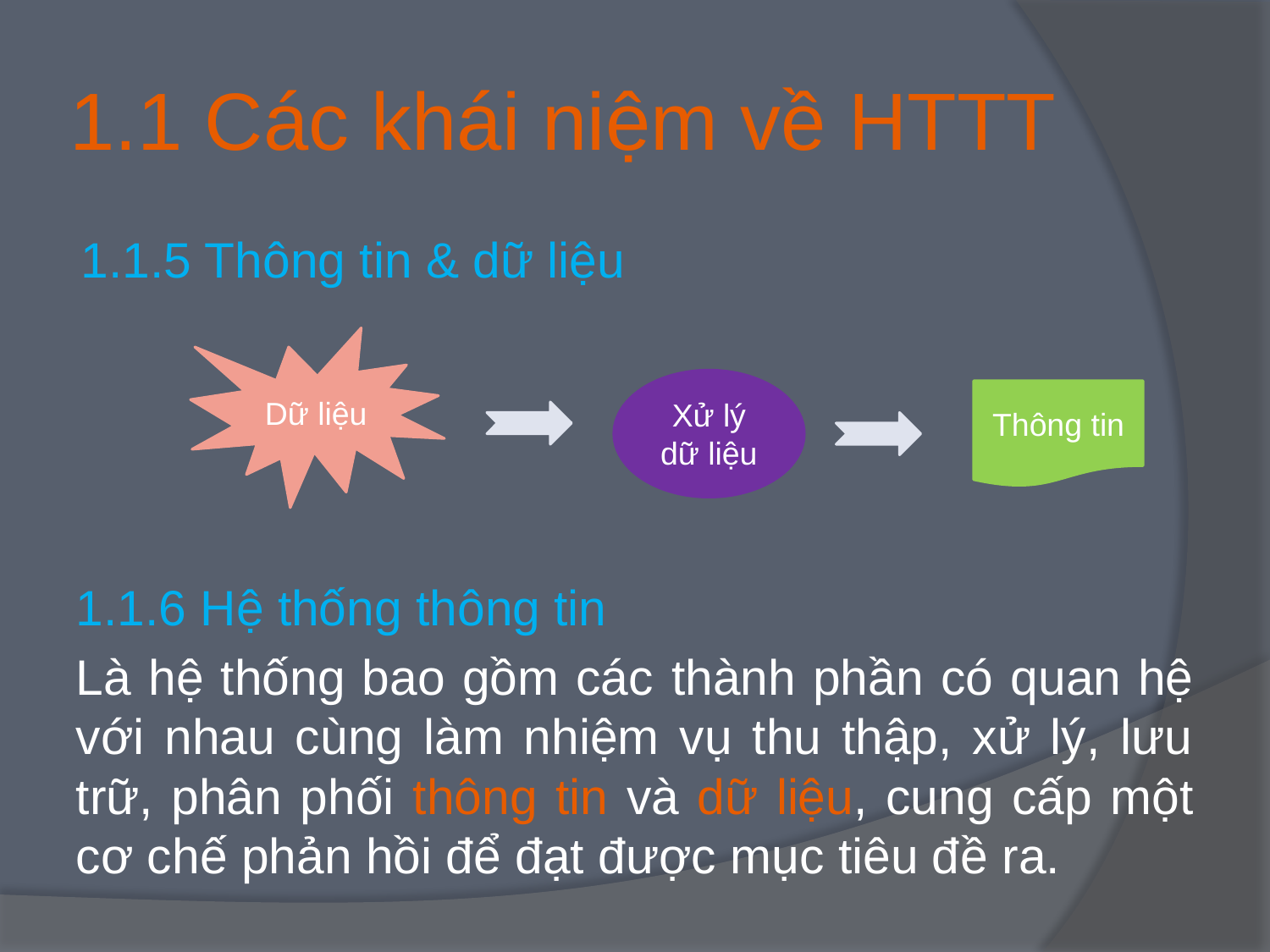

# 1.1 Các khái niệm về HTTT
1.1.5 Thông tin & dữ liệu

1.1.6 Hệ thống thông tin
Là hệ thống bao gồm các thành phần có quan hệ với nhau cùng làm nhiệm vụ thu thập, xử lý, lưu trữ, phân phối thông tin và dữ liệu, cung cấp một cơ chế phản hồi để đạt được mục tiêu đề ra.

Dữ liệu
Xử lý dữ liệu
Thông tin